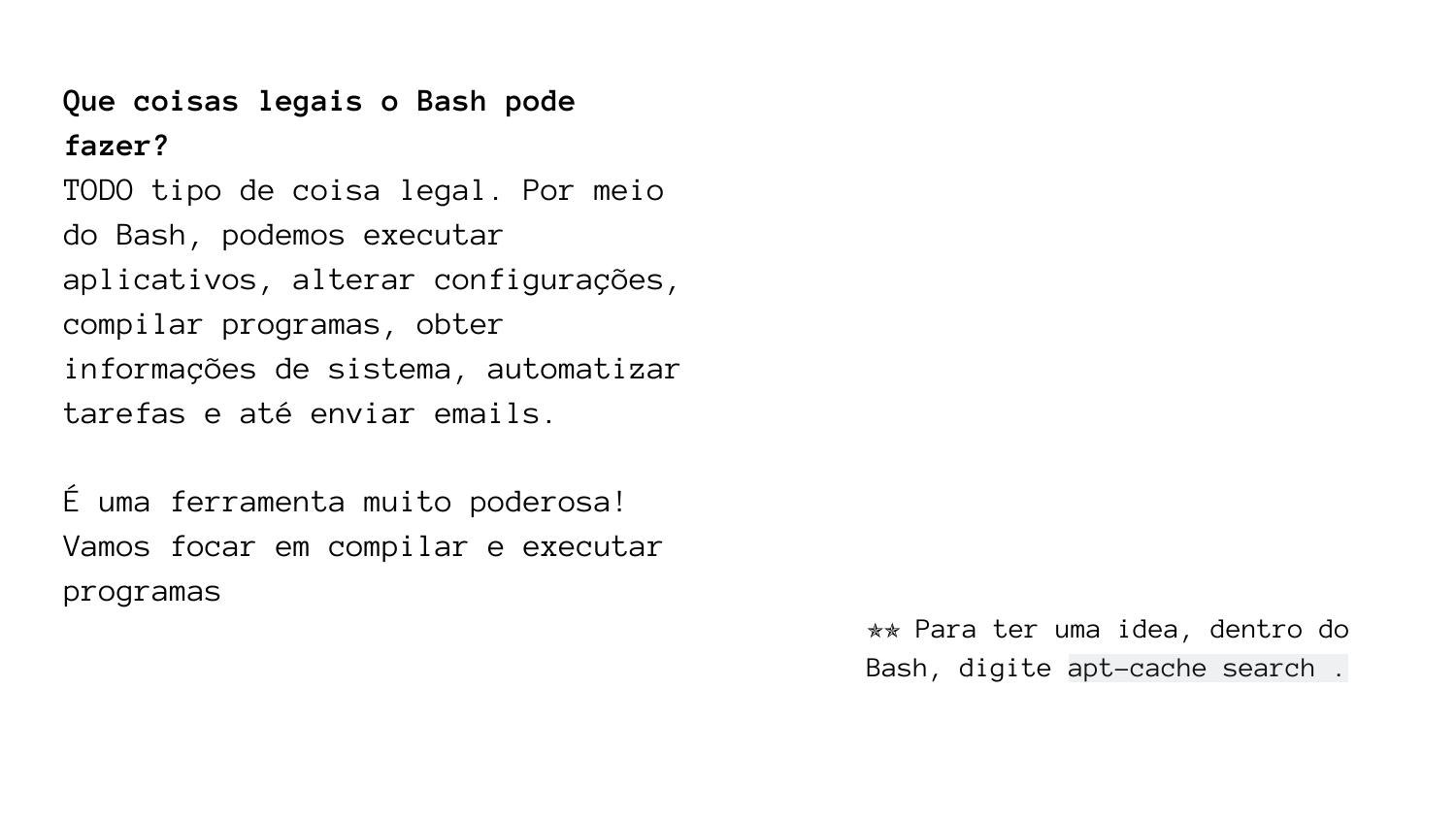

Que coisas legais o Bash pode fazer?
TODO tipo de coisa legal. Por meio do Bash, podemos executar aplicativos, alterar configurações, compilar programas, obter informações de sistema, automatizar tarefas e até enviar emails.

É uma ferramenta muito poderosa! Vamos focar em compilar e executar programas
✯✯ Para ter uma idea, dentro do Bash, digite apt-cache search .